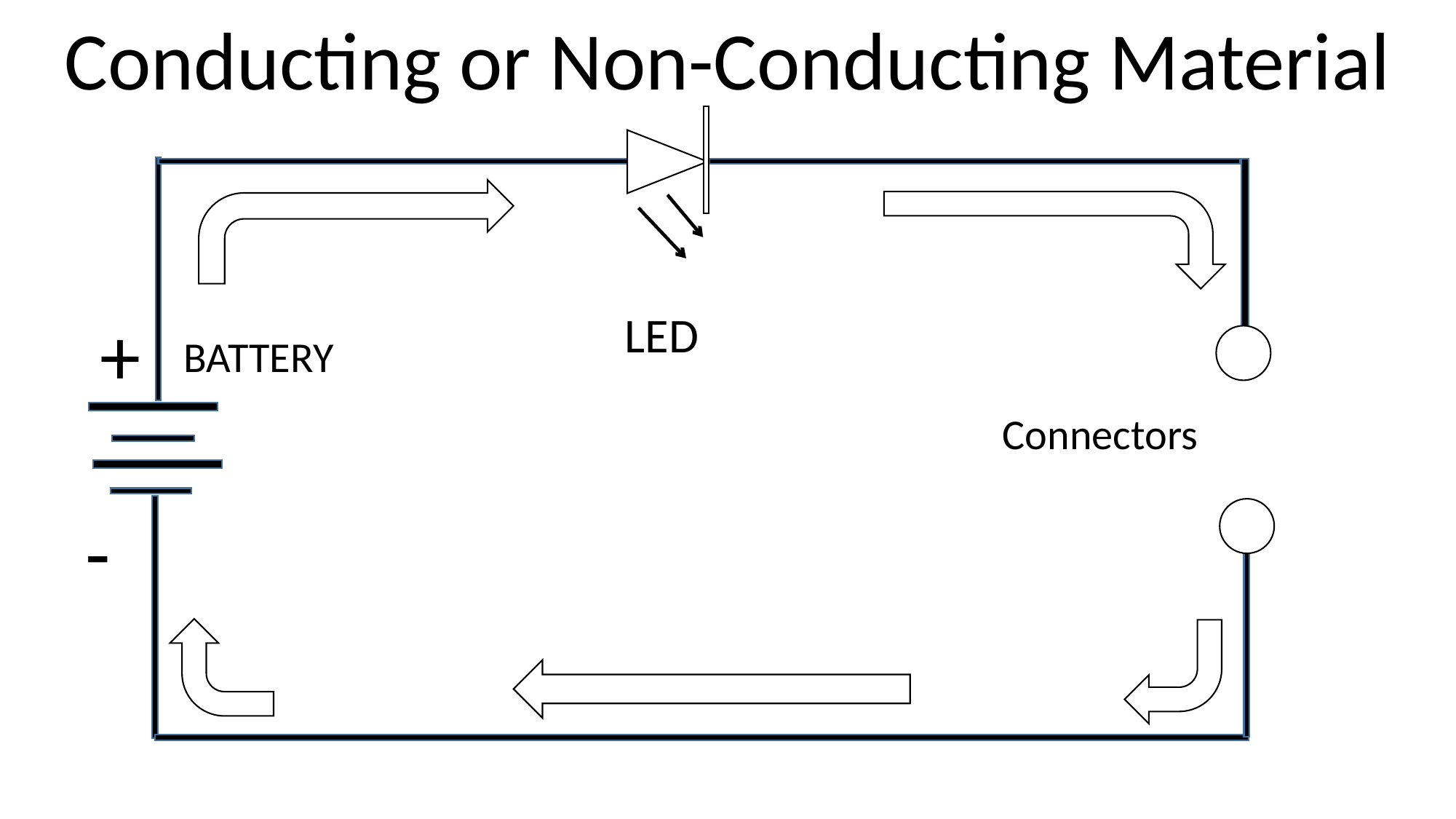

Conducting or Non-Conducting Material

+
LED
BATTERY

Connectors

-